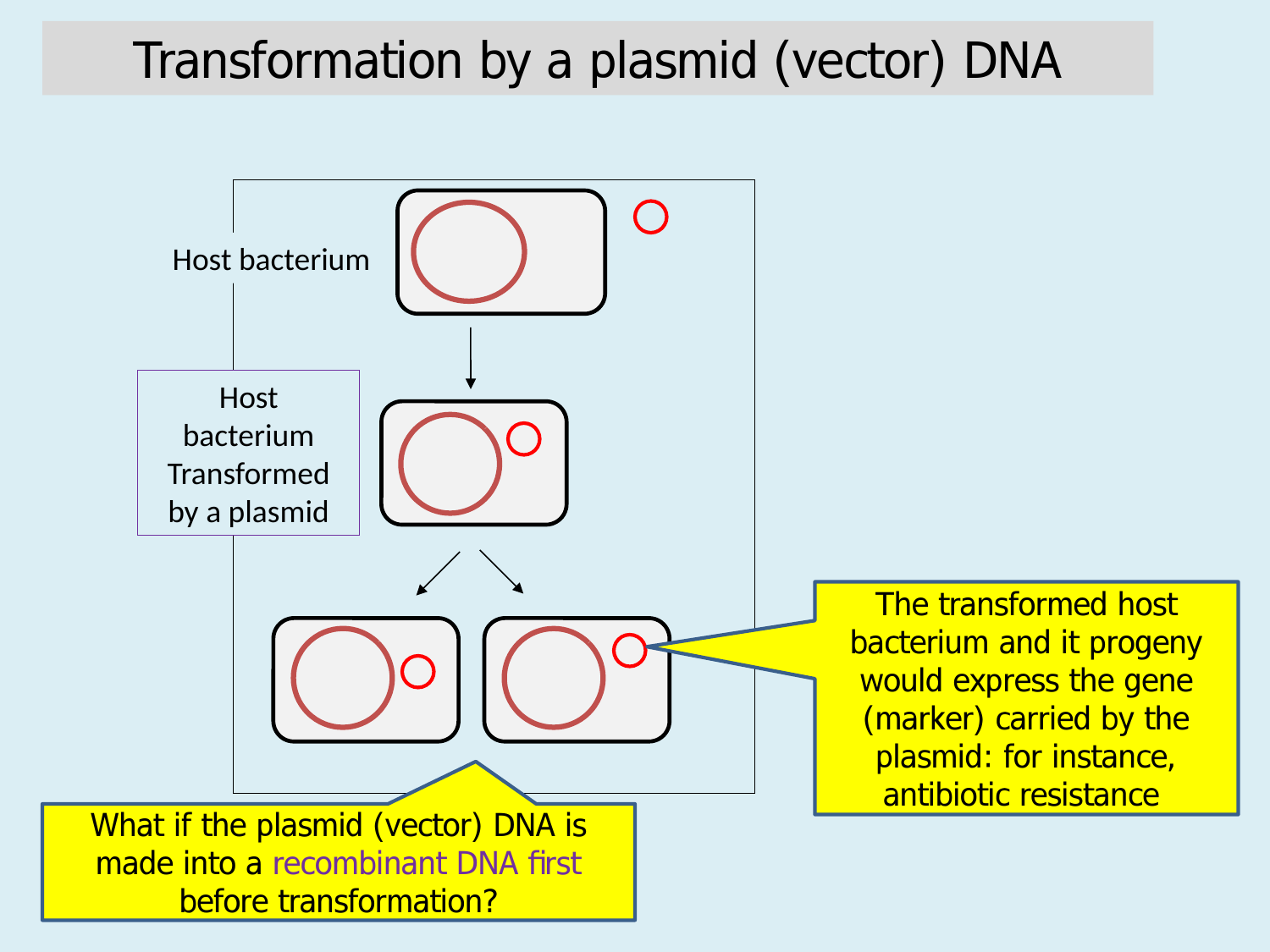

# Transformation by a plasmid (vector) DNA

Host bacterium

Host bacterium
Transformed by a plasmid

The transformed host bacterium and it progeny would express the gene (marker) carried by the plasmid: for instance, antibiotic resistance

What if the plasmid (vector) DNA is made into a recombinant DNA first before transformation?